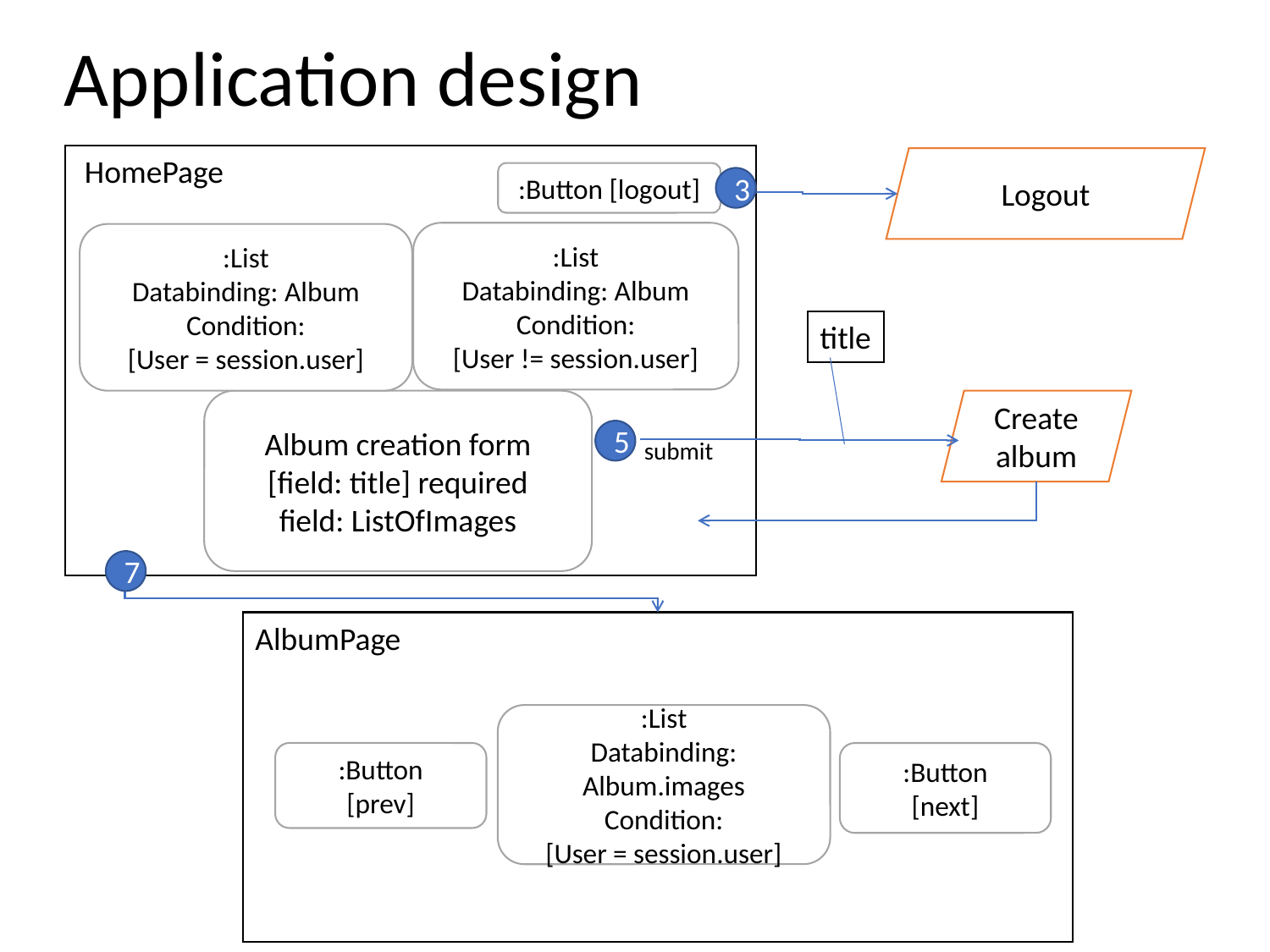

# Application design
 HomePage
Logout
:Button [logout]
3
:List
Databinding: Album
Condition:
[User != session.user]
:List
Databinding: Album
Condition:
[User = session.user]
title
Album creation form
[field: title] required
field: ListOfImages
Create album
5
submit
7
AlbumPage
:List
Databinding: Album.images
Condition:
[User = session.user]
:Button
[prev]
:Button
[next]